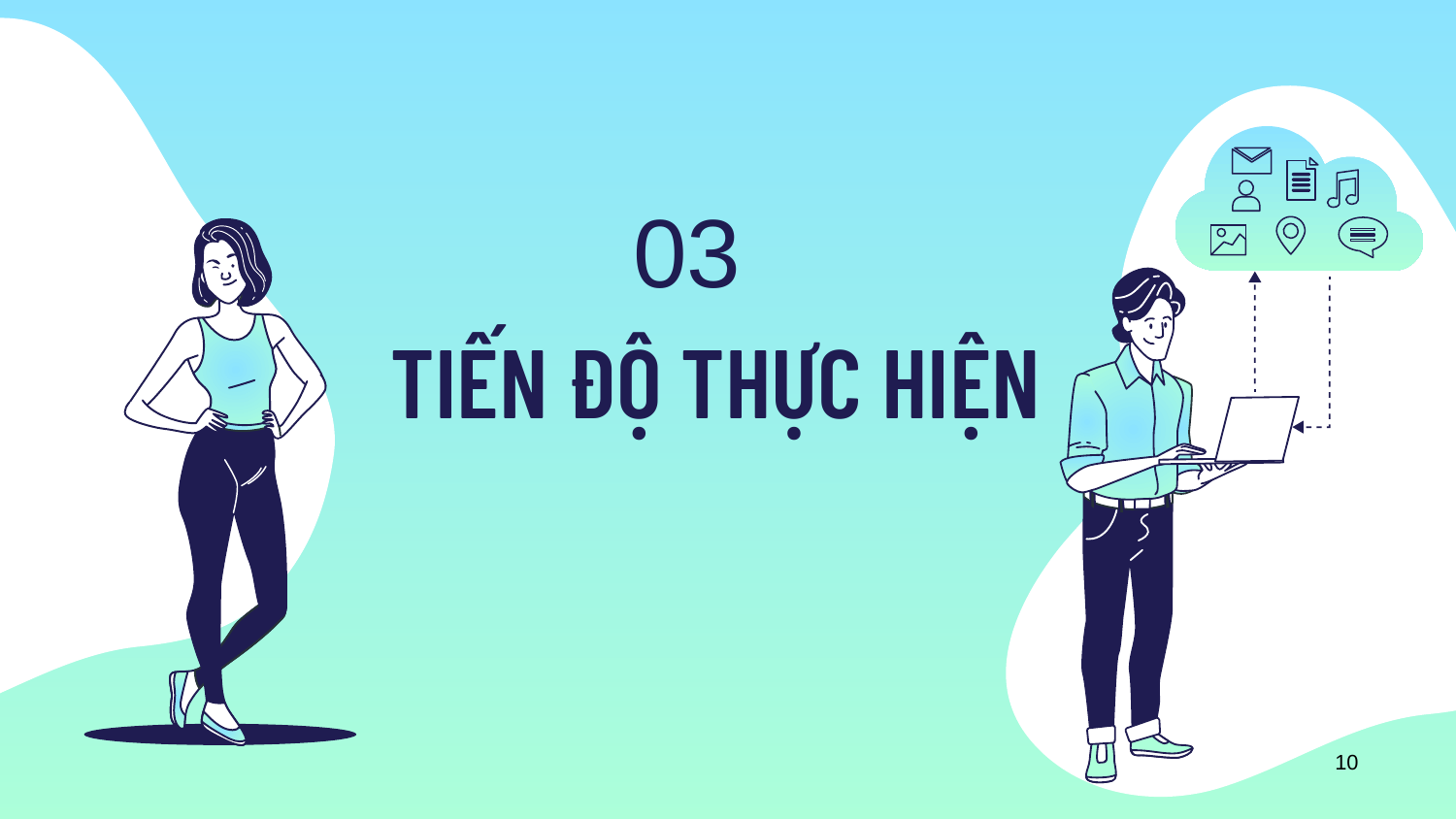

03

# TIẾN ĐỘ THỰC HIỆN
10